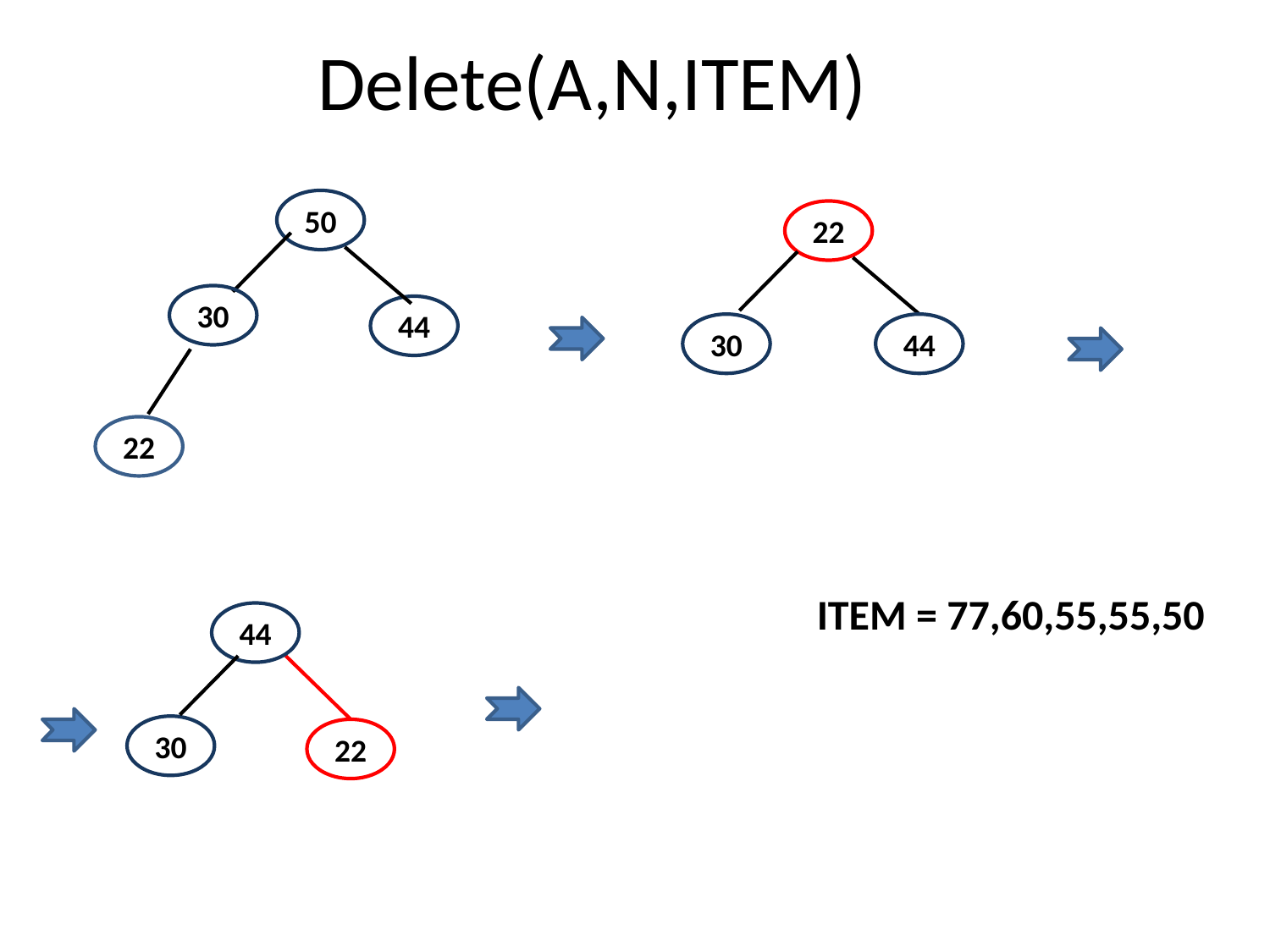

# Delete(A,N,ITEM)
50
44
30
22
22
30
44

ITEM = 77,60,55,55,50
44
30
22